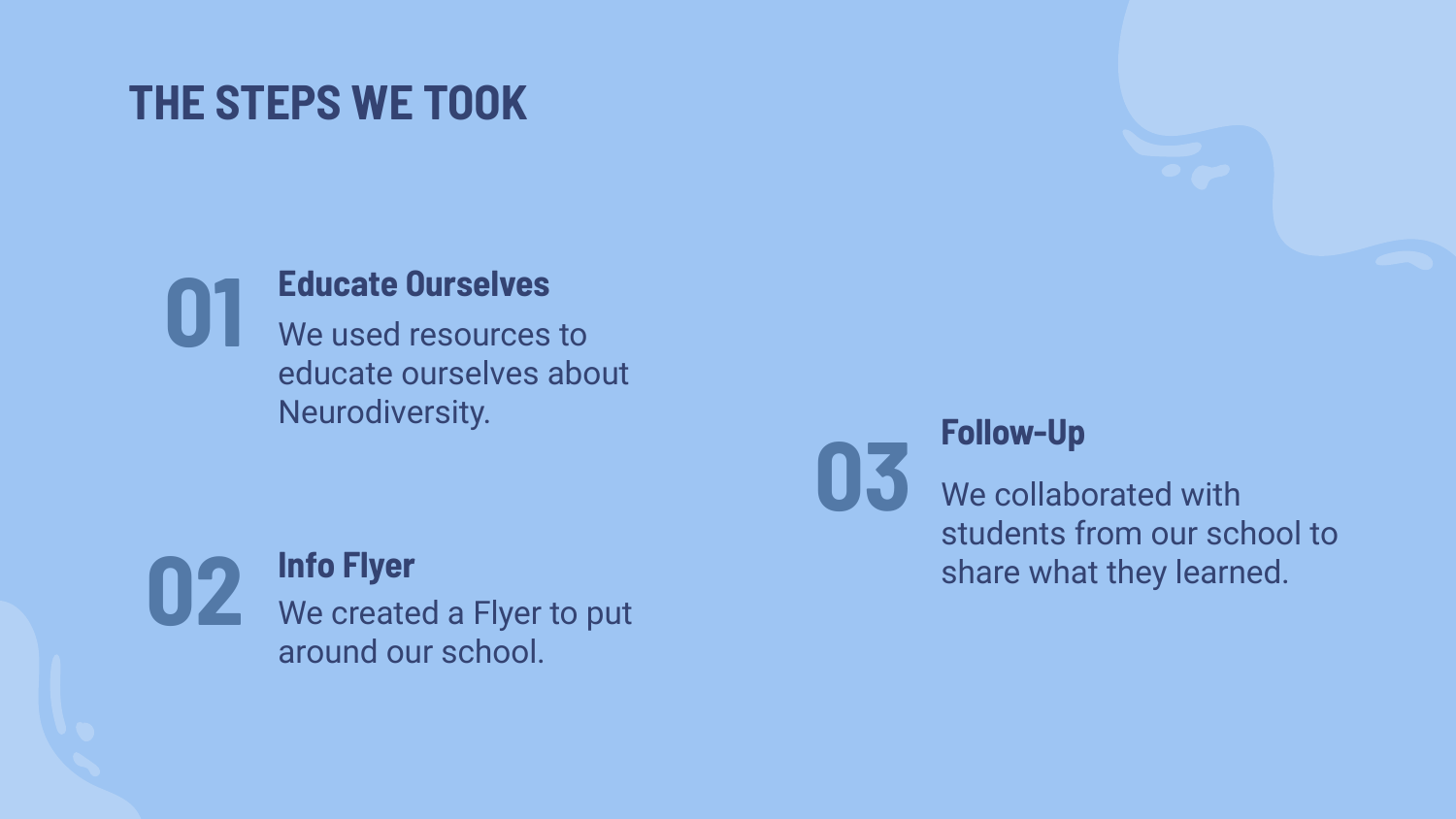

THE STEPS WE TOOK
01
# Educate Ourselves
We used resources to educate ourselves about Neurodiversity.
Follow-Up
03
We collaborated with students from our school to share what they learned.

02
Info Flyer
We created a Flyer to put around our school.